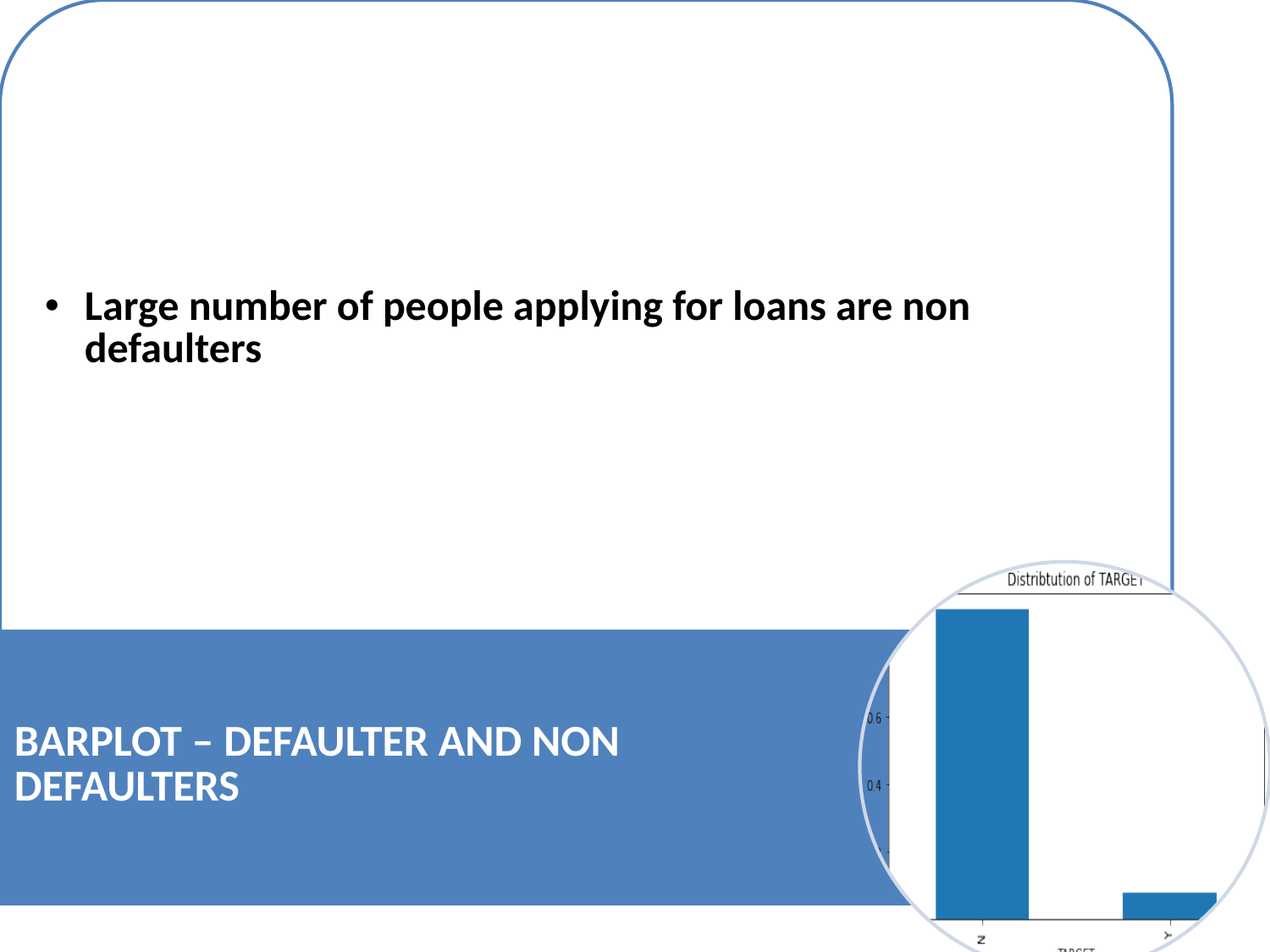

Large number of people applying for loans are non defaulters
BARPLOT – DEFAULTER AND NON DEFAULTERS